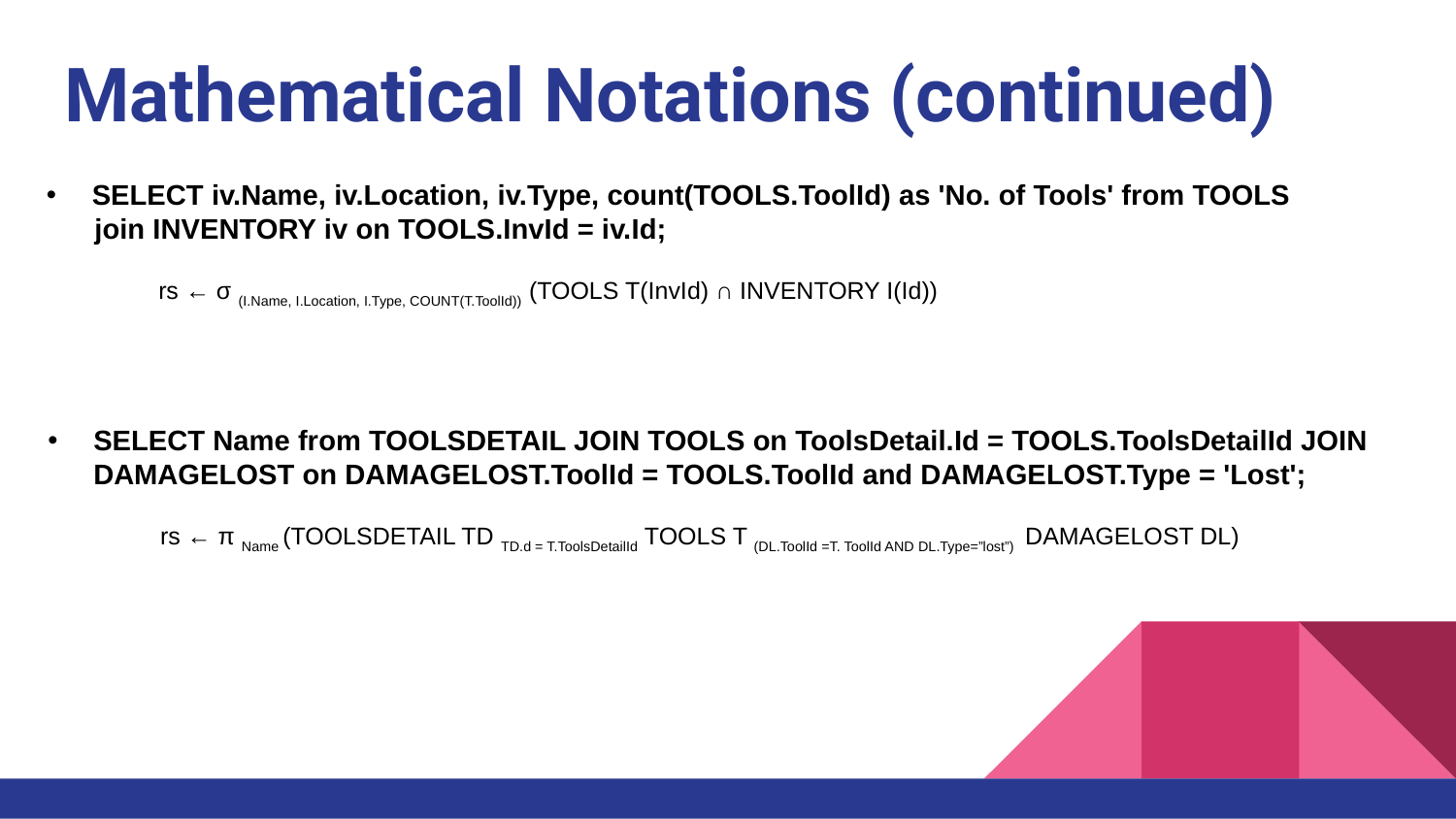

# Mathematical Notations (continued)
SELECT iv.Name, iv.Location, iv.Type, count(TOOLS.ToolId) as 'No. of Tools' from TOOLS
      join INVENTORY iv on TOOLS.InvId = iv.Id;
	rs ← σ (I.Name, I.Location, I.Type, COUNT(T.ToolId)) (TOOLS T(InvId) ∩ INVENTORY I(Id))
SELECT Name from TOOLSDETAIL JOIN TOOLS on ToolsDetail.Id = TOOLS.ToolsDetailId JOIN DAMAGELOST on DAMAGELOST.ToolId = TOOLS.ToolId and DAMAGELOST.Type = 'Lost';
	rs ← π Name (TOOLSDETAIL TD TD.d = T.ToolsDetailId TOOLS T (DL.ToolId =T. ToolId AND DL.Type=”lost”)  DAMAGELOST DL)